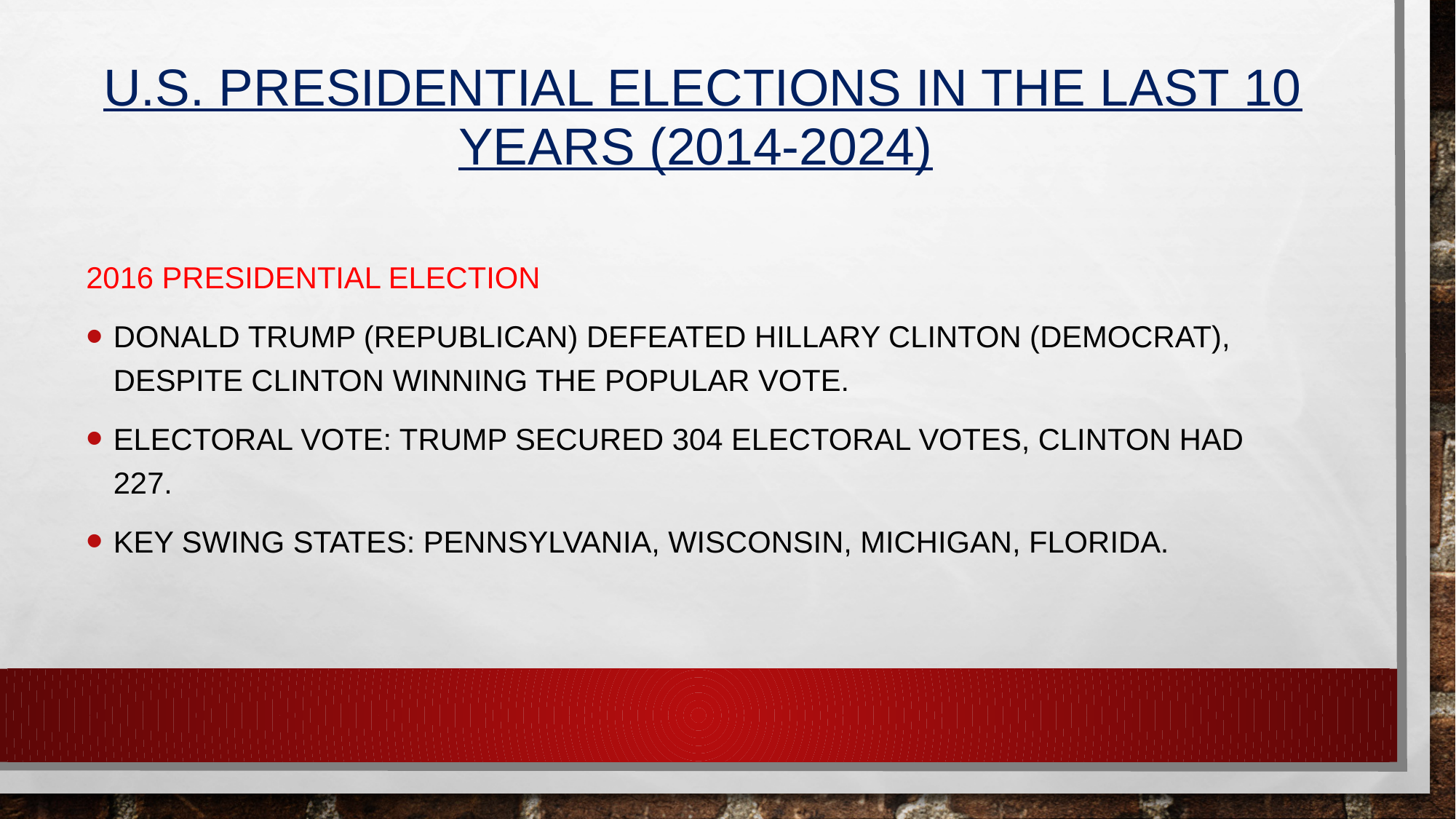

# U.S. Presidential Elections in the Last 10 Years (2014-2024)
2016 Presidential Election
Donald Trump (Republican) defeated Hillary Clinton (Democrat), despite Clinton winning the popular vote.
Electoral Vote: Trump secured 304 electoral votes, Clinton had 227.
Key swing states: Pennsylvania, Wisconsin, Michigan, Florida.